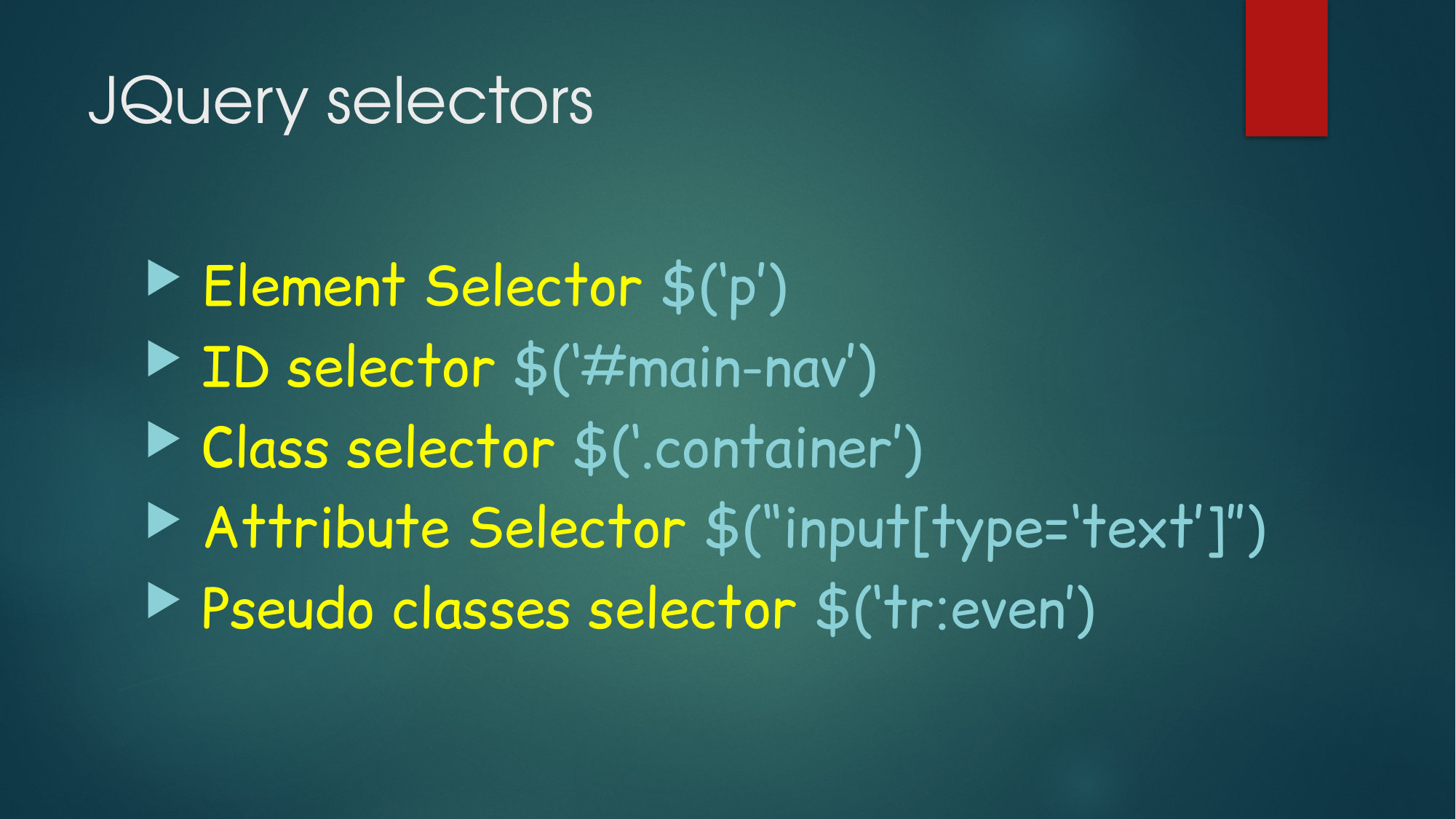

# JQuery selectors
 Element Selector $(‘p’)
 ID selector $(‘#main-nav’)
 Class selector $(‘.container’)
 Attribute Selector $(“input[type=‘text’]”)
 Pseudo classes selector $(‘tr:even’)